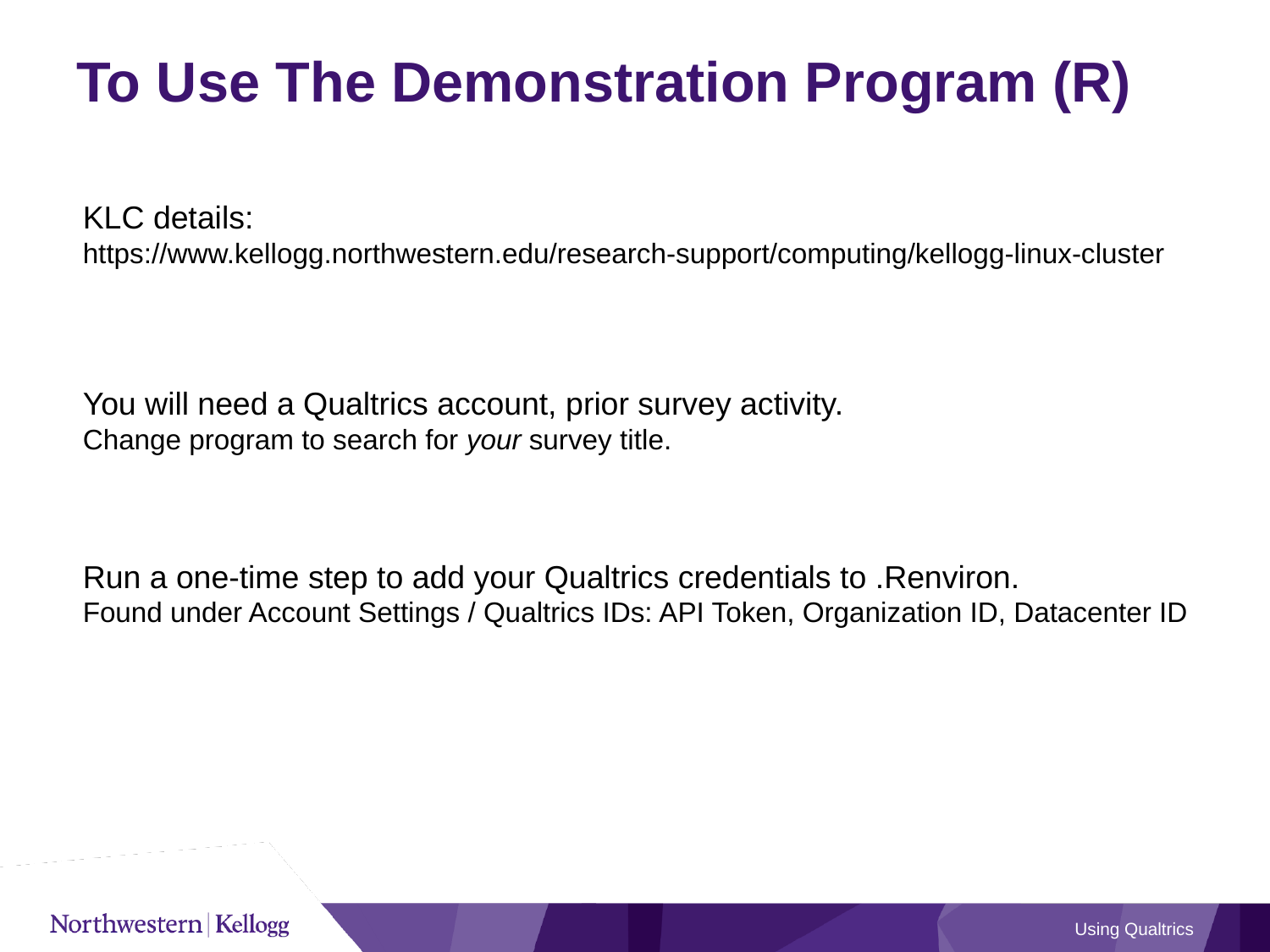

# To Use The Demonstration Program (R)
KLC details:
https://www.kellogg.northwestern.edu/research-support/computing/kellogg-linux-cluster

You will need a Qualtrics account, prior survey activity.
Change program to search for your survey title.

Run a one-time step to add your Qualtrics credentials to .Renviron.
Found under Account Settings / Qualtrics IDs: API Token, Organization ID, Datacenter ID

Using Qualtrics